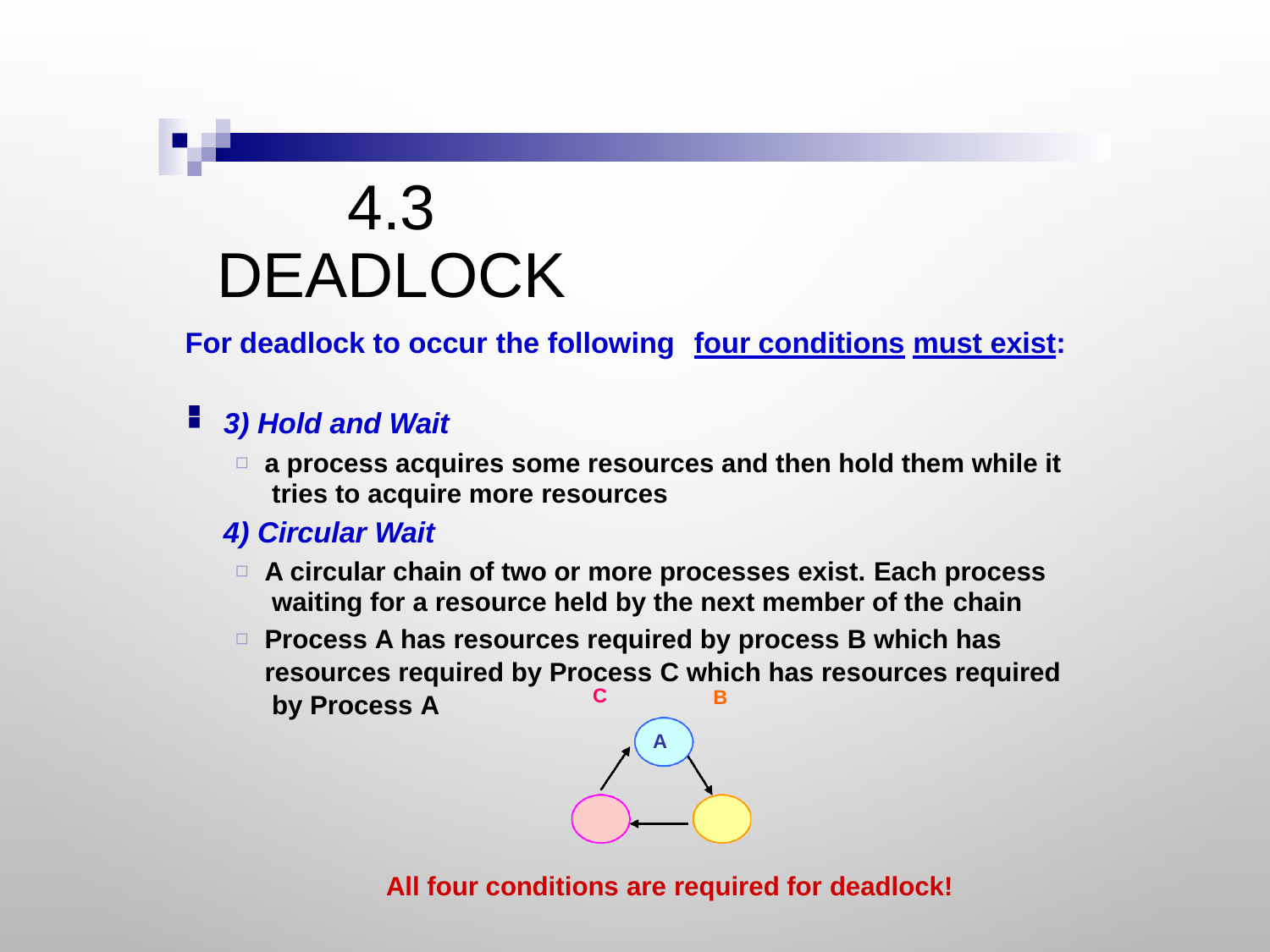

# 4.3 Deadlock
For deadlock to occur the following	four conditions must exist:
■
3) Hold and Wait
a process acquires some resources and then hold them while it  tries to acquire more resources
Circular Wait
A circular chain of two or more processes exist. Each process  waiting for a resource held by the next member of the chain
Process A has resources required by process B which has  resources required by Process C which has resources required  by Process A
A
C
B

All four conditions are required for deadlock!